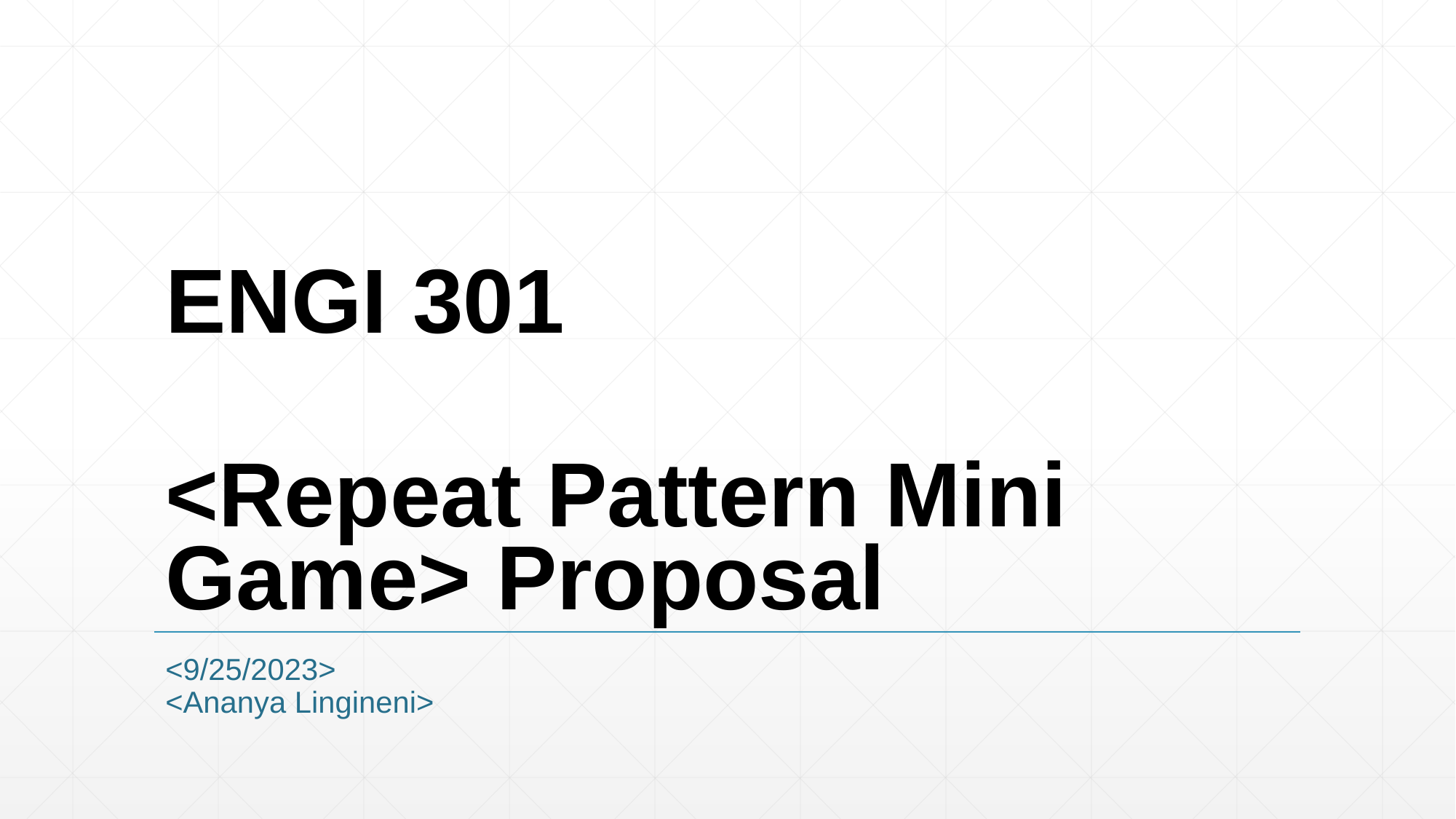

# ENGI 301 <Repeat Pattern Mini Game> Proposal
<9/25/2023>
<Ananya Lingineni>